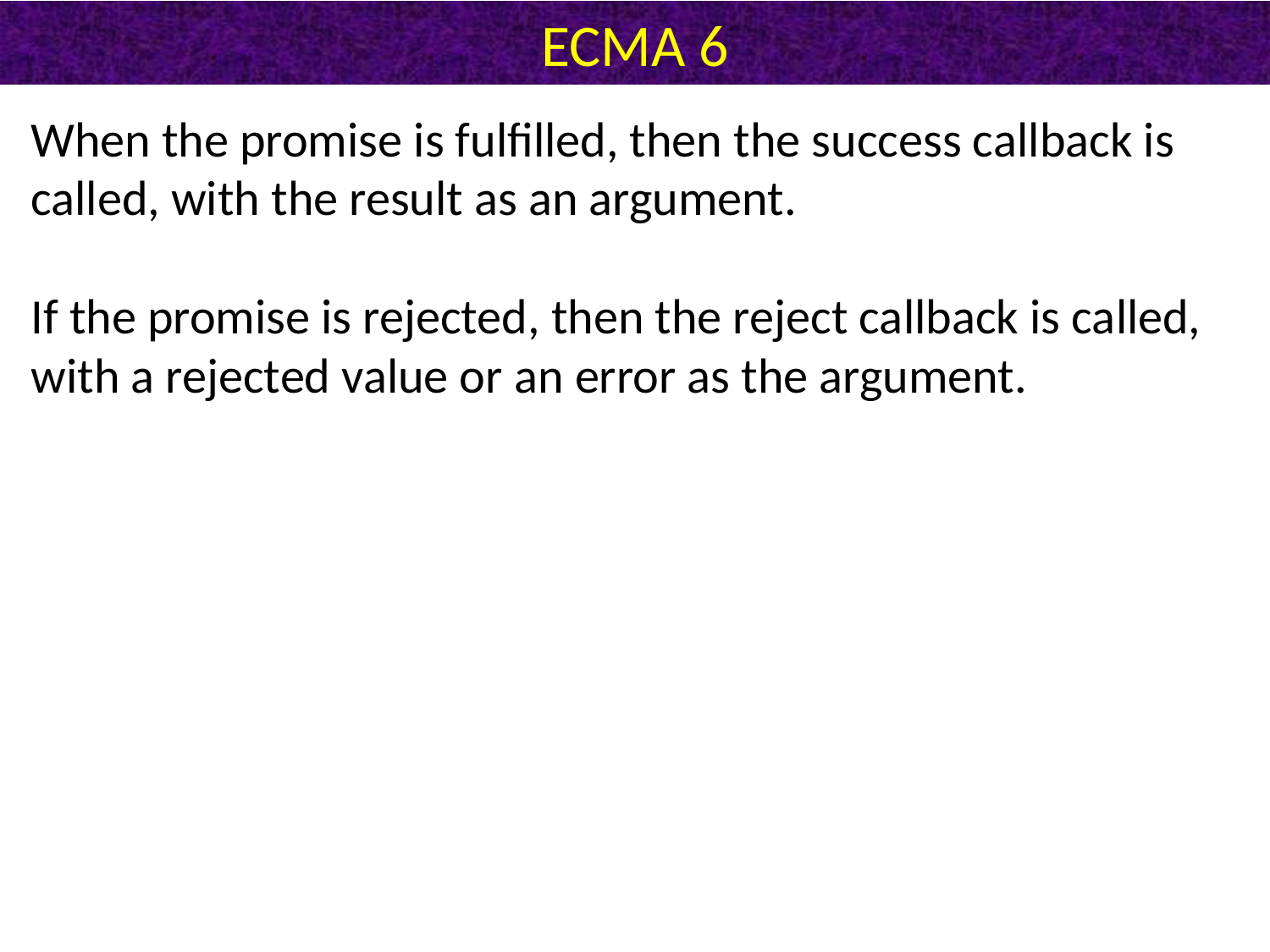

# ECMA 6
When the promise is fulfilled, then the success callback is called, with the result as an argument.

If the promise is rejected, then the reject callback is called, with a rejected value or an error as the argument.